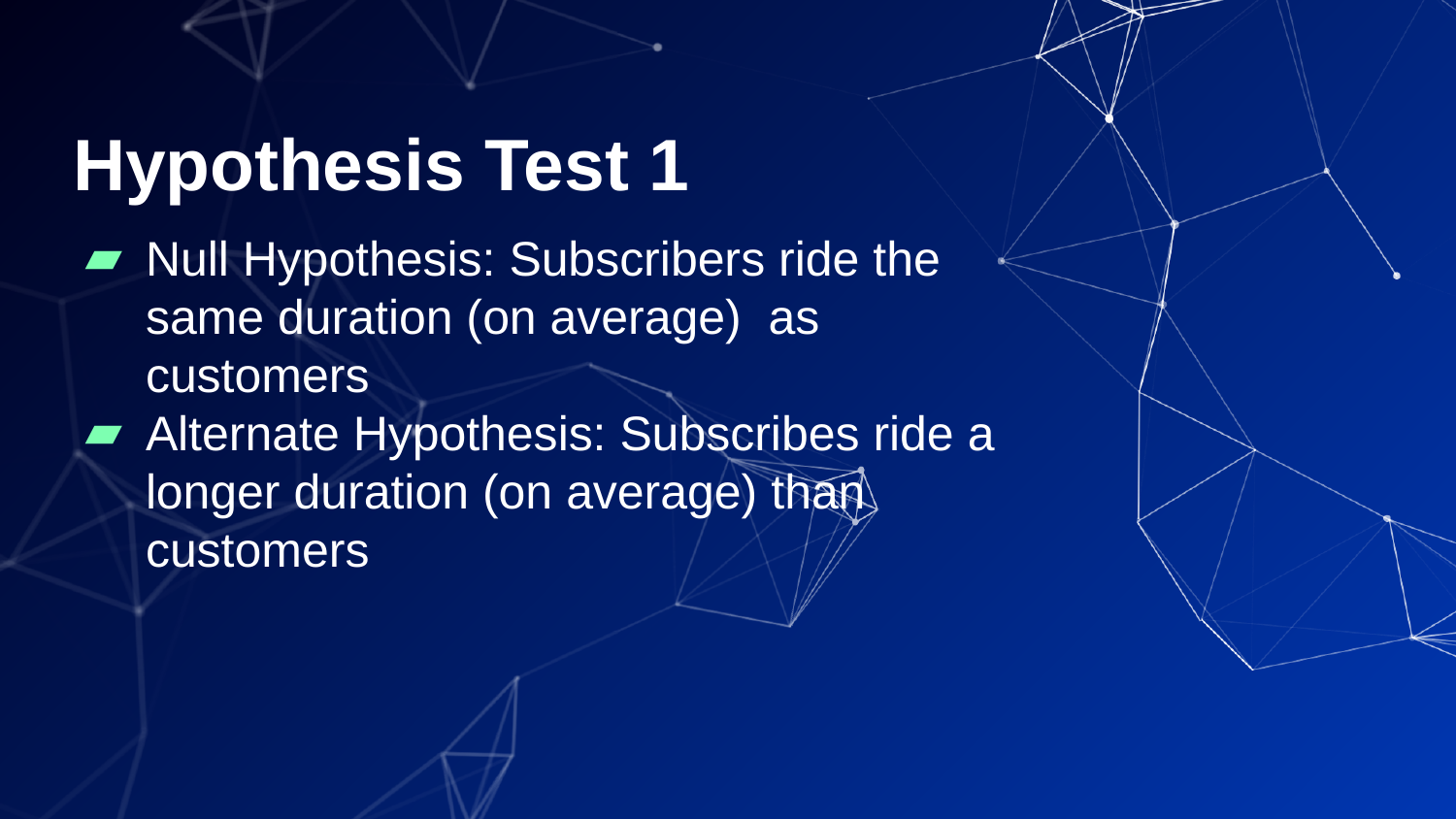

# Hypothesis Test 1
Null Hypothesis: Subscribers ride the same duration (on average)  as customers
Alternate Hypothesis: Subscribes ride a longer duration (on average) than customers